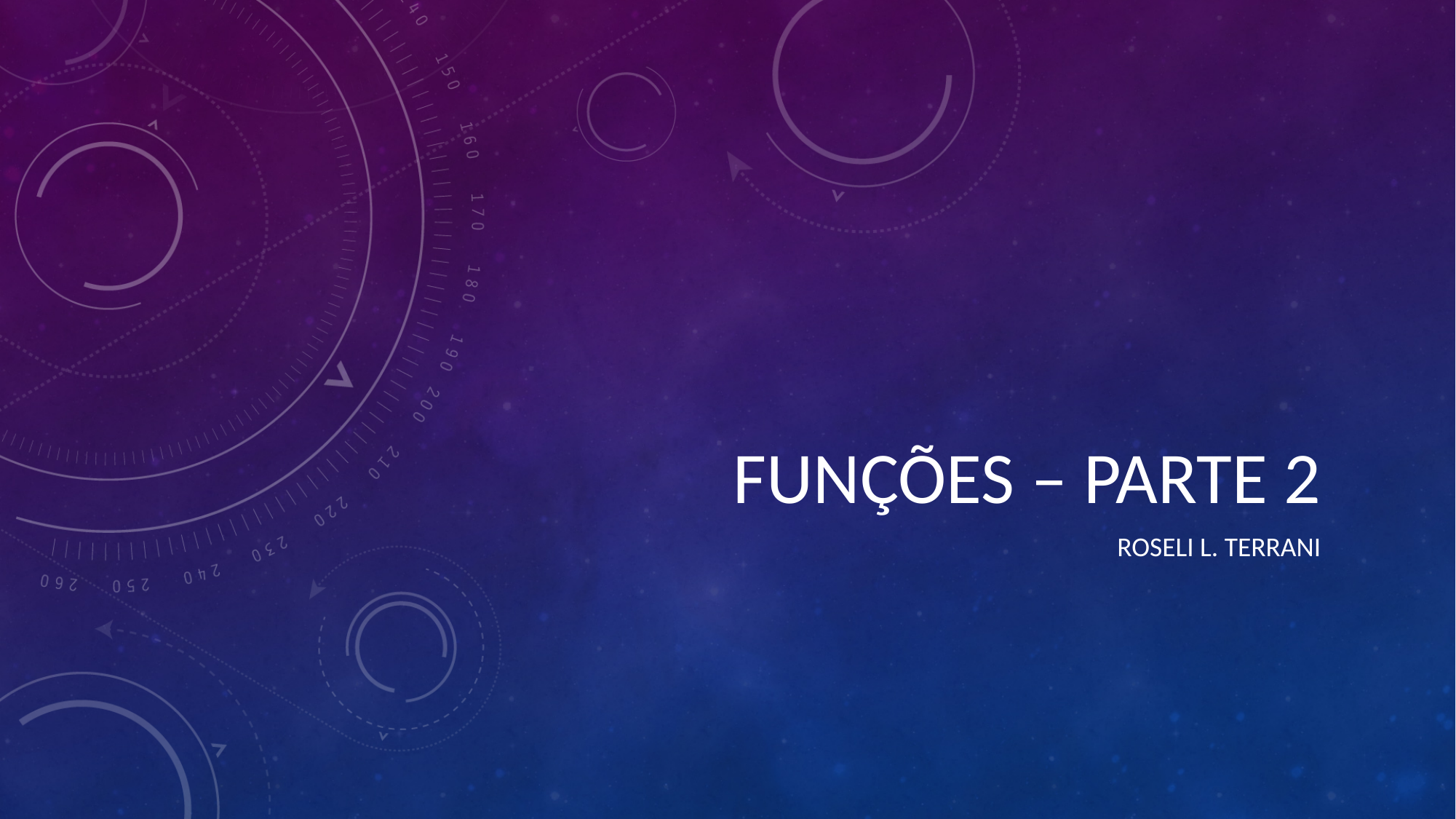

# FUNÇÕES – PARTE 2
Roseli L. terrani